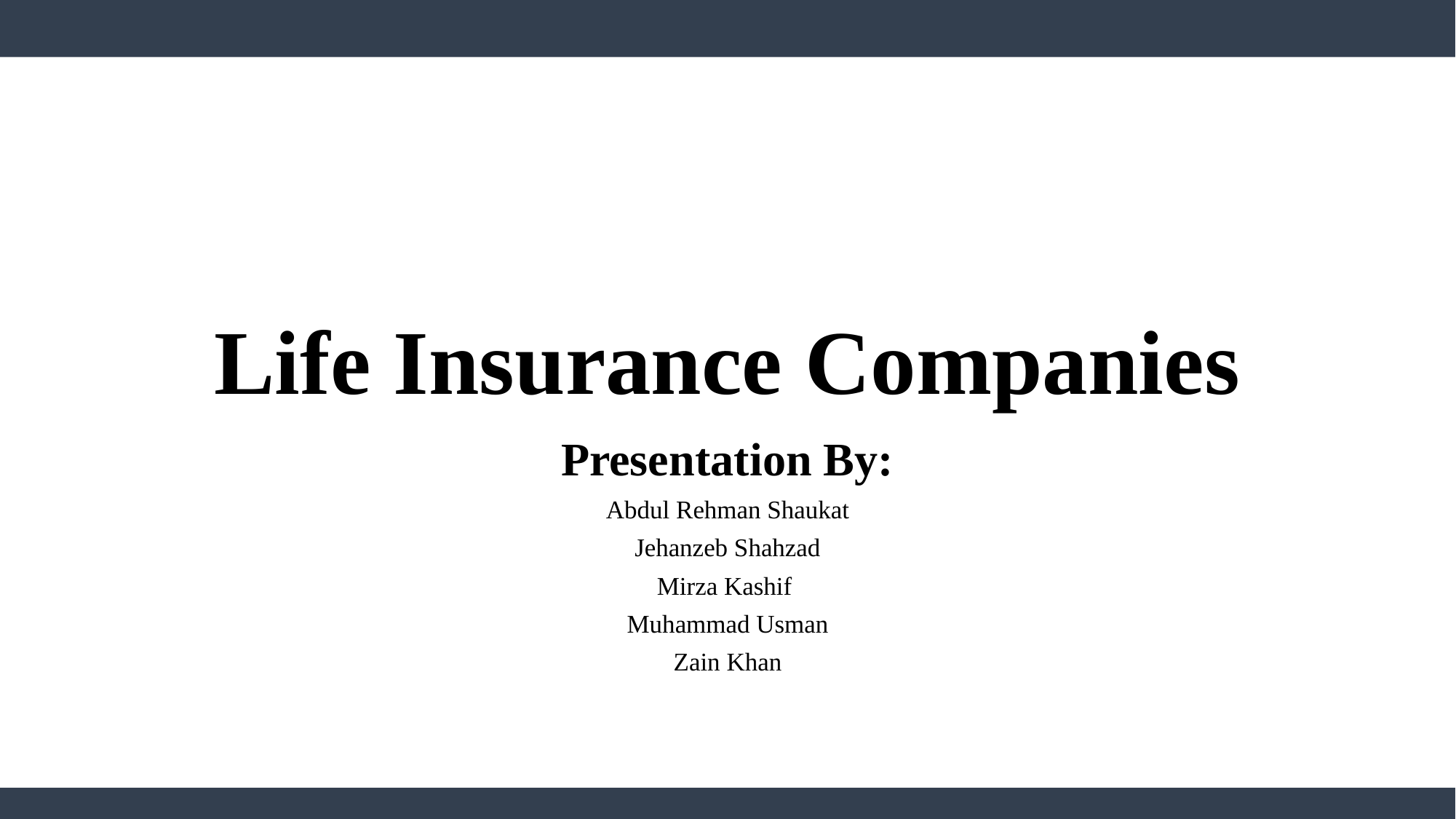

# Life Insurance Companies
Presentation By:
Abdul Rehman Shaukat
Jehanzeb Shahzad
Mirza Kashif
Muhammad Usman
Zain Khan